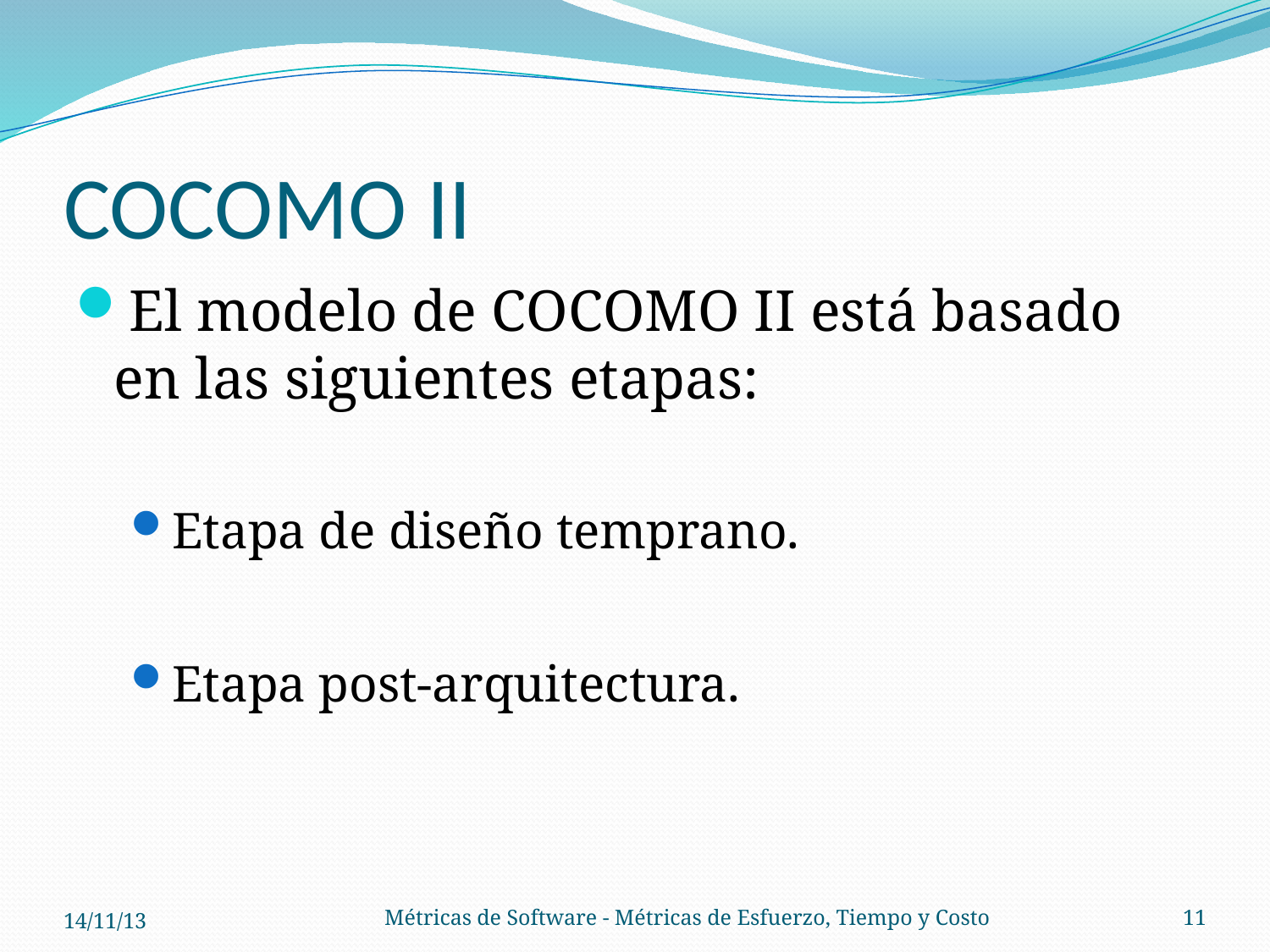

# COCOMO II
El modelo de COCOMO II está basado en las siguientes etapas:

Etapa de diseño temprano.

Etapa post-arquitectura.

14/11/13
Métricas de Software - Métricas de Esfuerzo, Tiempo y Costo
11